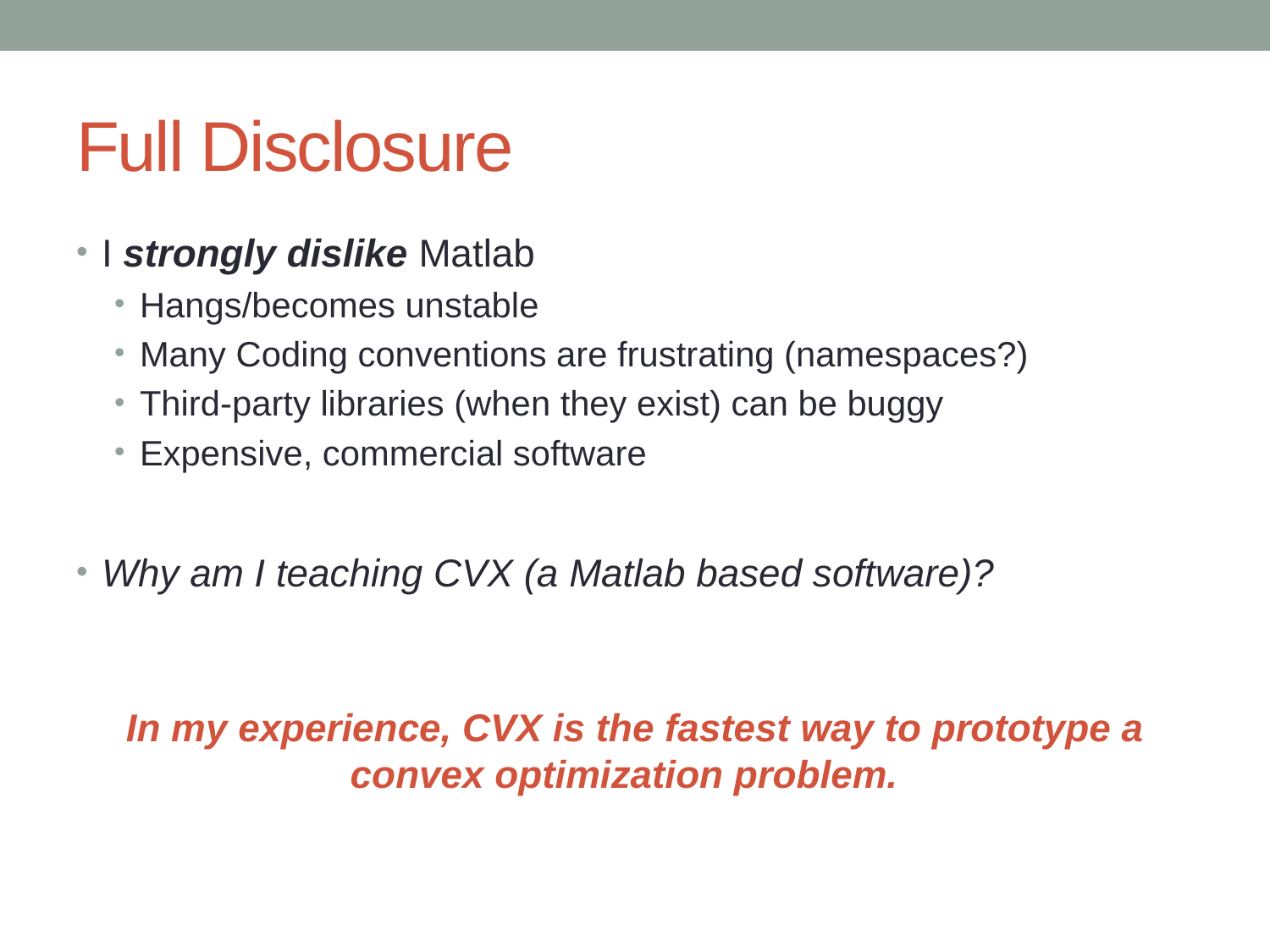

# Full Disclosure
I strongly dislike Matlab
Hangs/becomes unstable
Many Coding conventions are frustrating (namespaces?)
Third-party libraries (when they exist) can be buggy
Expensive, commercial software

Why am I teaching CVX (a Matlab based software)?

In my experience, CVX is the fastest way to prototype a convex optimization problem.